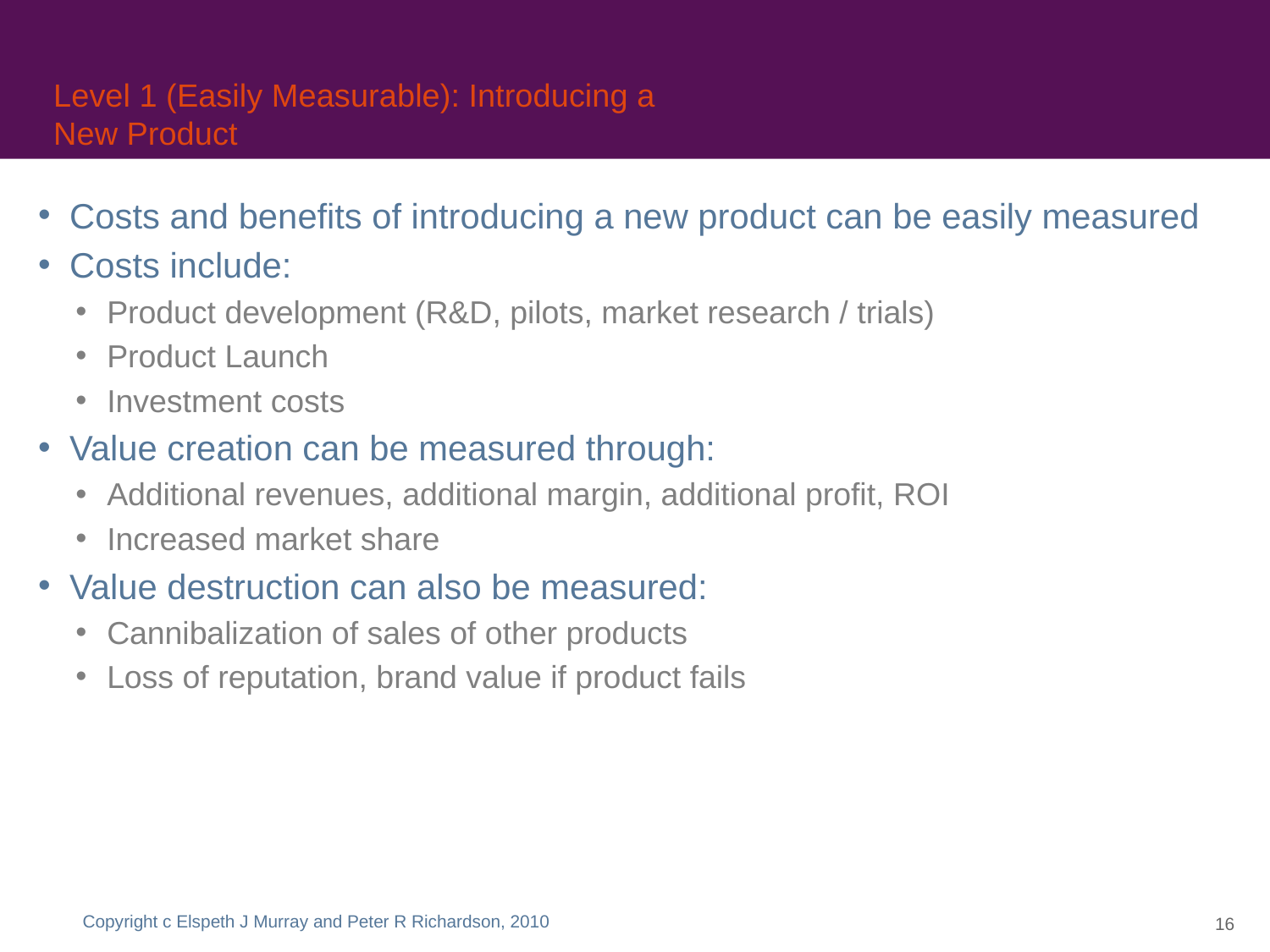

# Level 1 (Easily Measurable): Introducing a New Product
Costs and benefits of introducing a new product can be easily measured
Costs include:
Product development (R&D, pilots, market research / trials)
Product Launch
Investment costs
Value creation can be measured through:
Additional revenues, additional margin, additional profit, ROI
Increased market share
Value destruction can also be measured:
Cannibalization of sales of other products
Loss of reputation, brand value if product fails

Copyright c Elspeth J Murray and Peter R Richardson, 2010